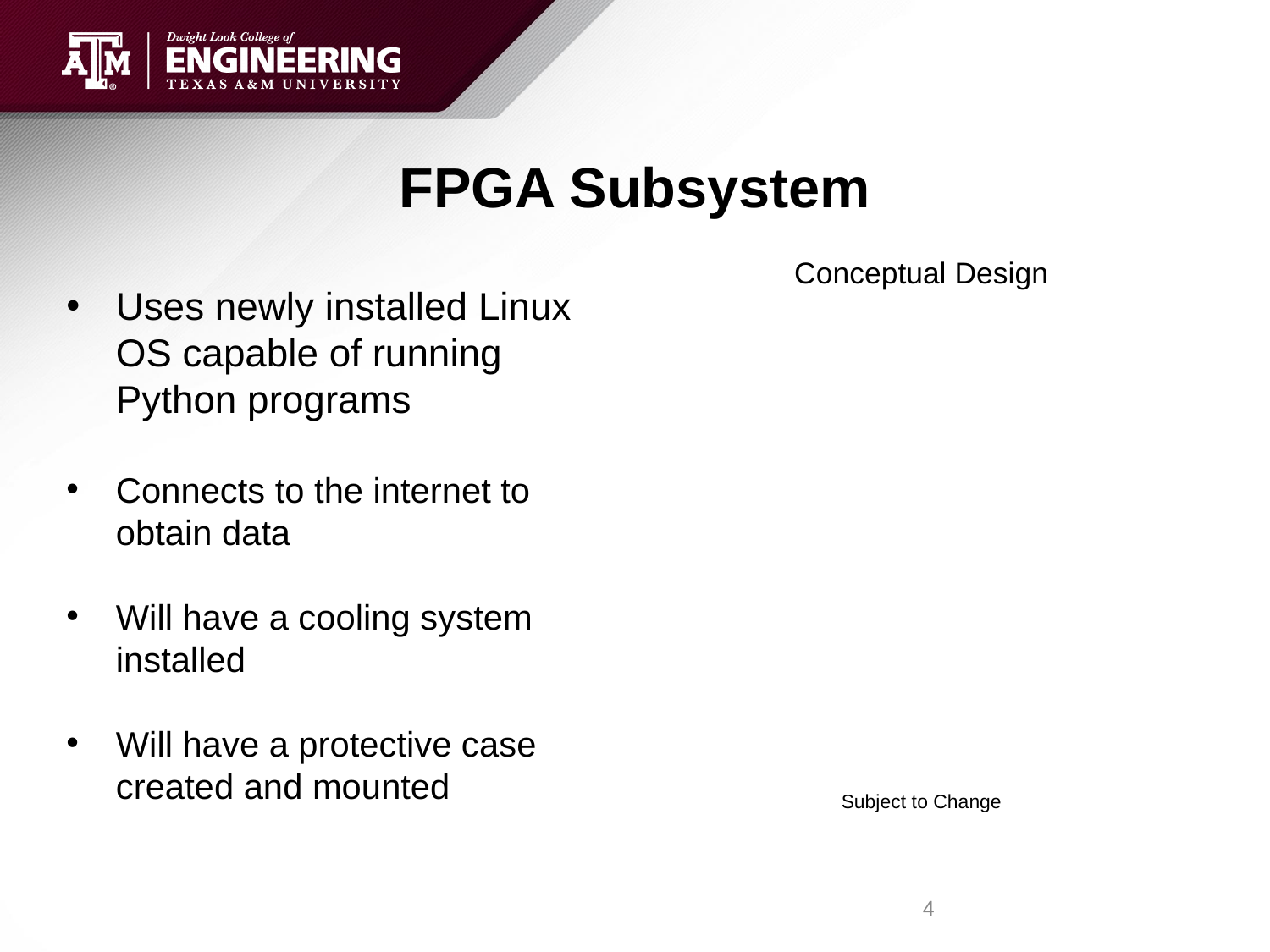

# FPGA Subsystem
Conceptual Design
Uses newly installed Linux OS capable of running Python programs

Connects to the internet to obtain data

Will have a cooling system installed

Will have a protective case created and mounted
Subject to Change
4